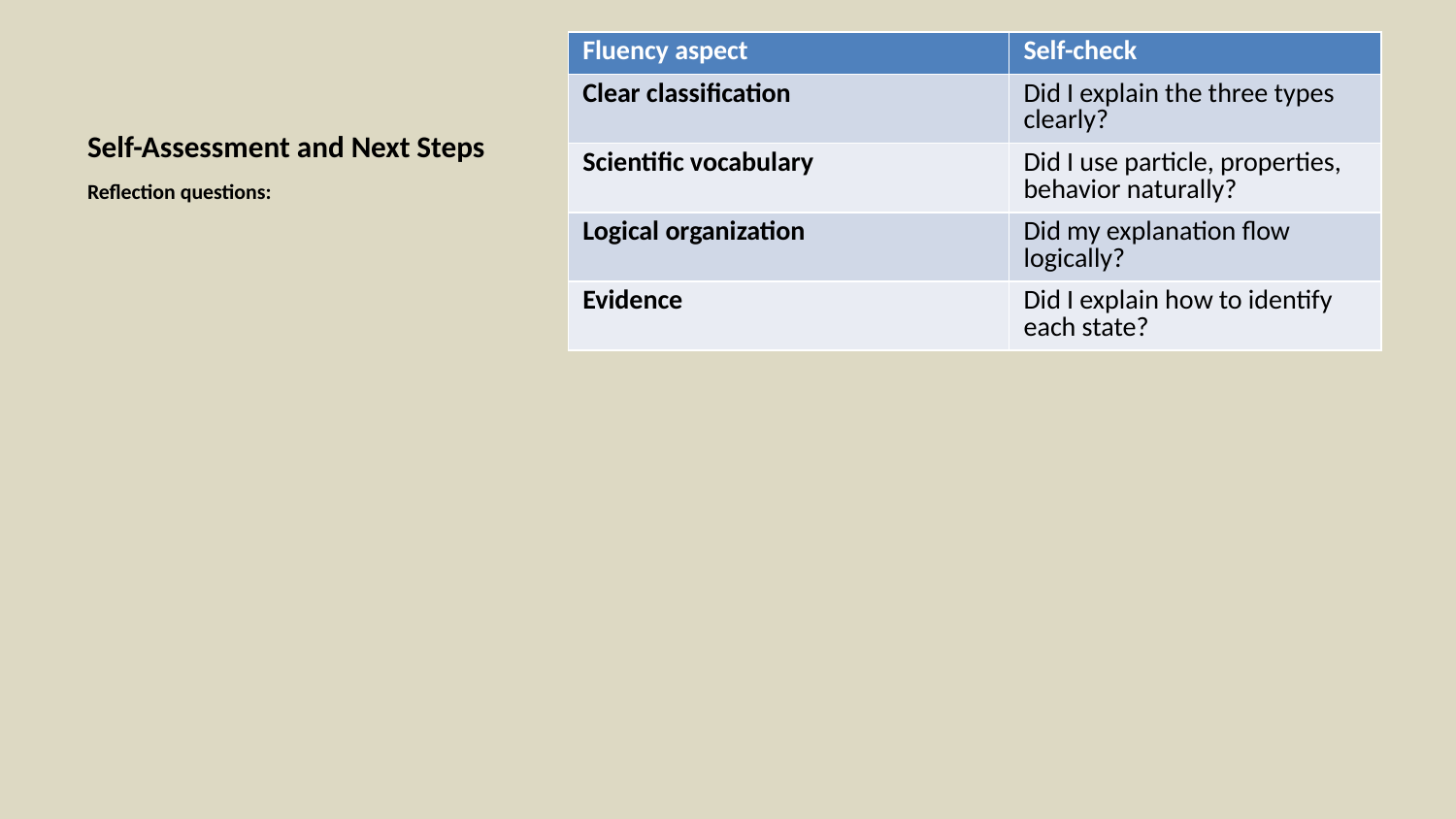

| Fluency aspect | Self-check |
| --- | --- |
| Clear classification | Did I explain the three types clearly? |
| Scientific vocabulary | Did I use particle, properties, behavior naturally? |
| Logical organization | Did my explanation flow logically? |
| Evidence | Did I explain how to identify each state? |
# Self-Assessment and Next Steps
Reflection questions: